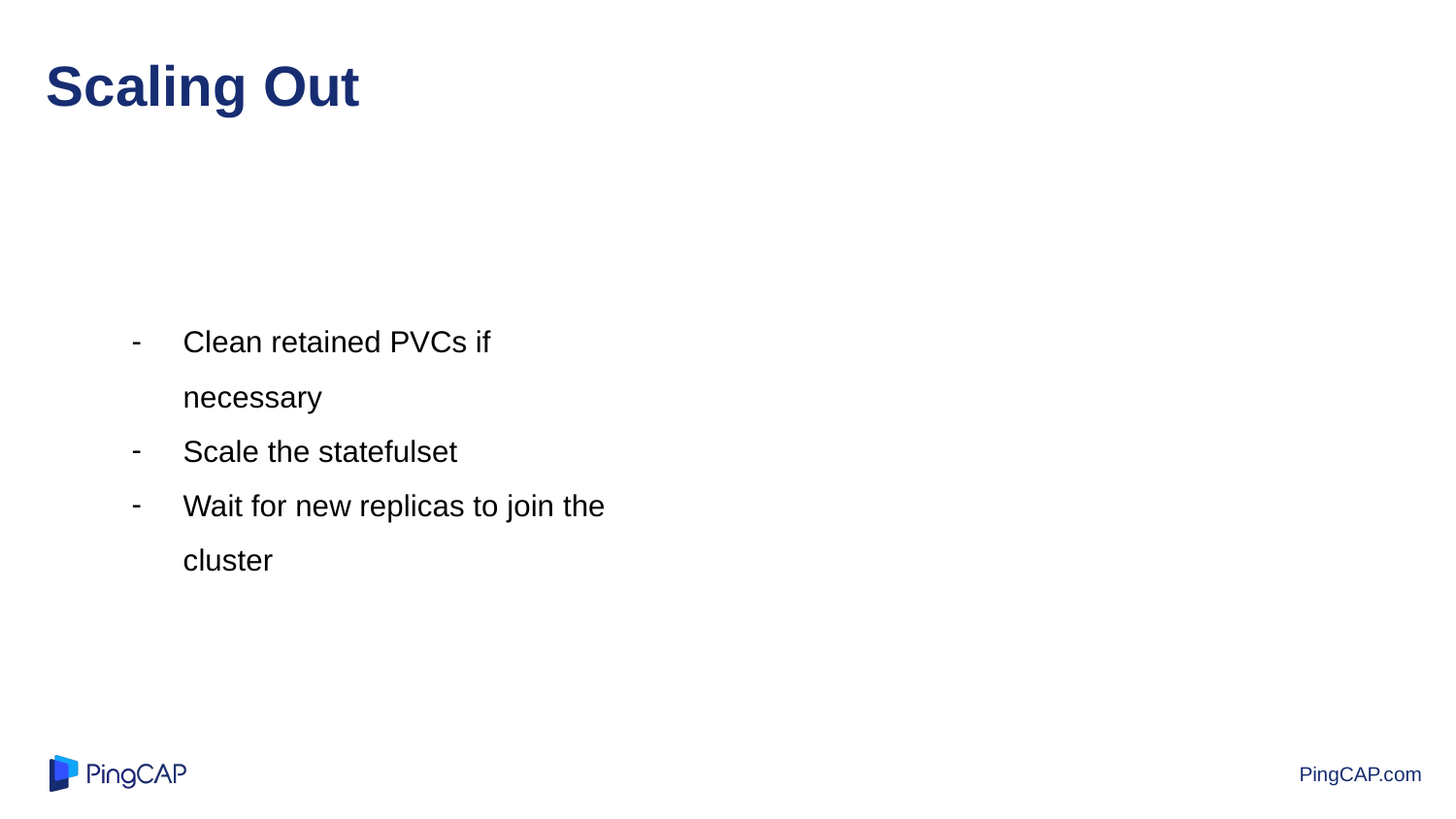

Scaling Out

Clean retained PVCs if necessary
Scale the statefulset
Wait for new replicas to join the cluster